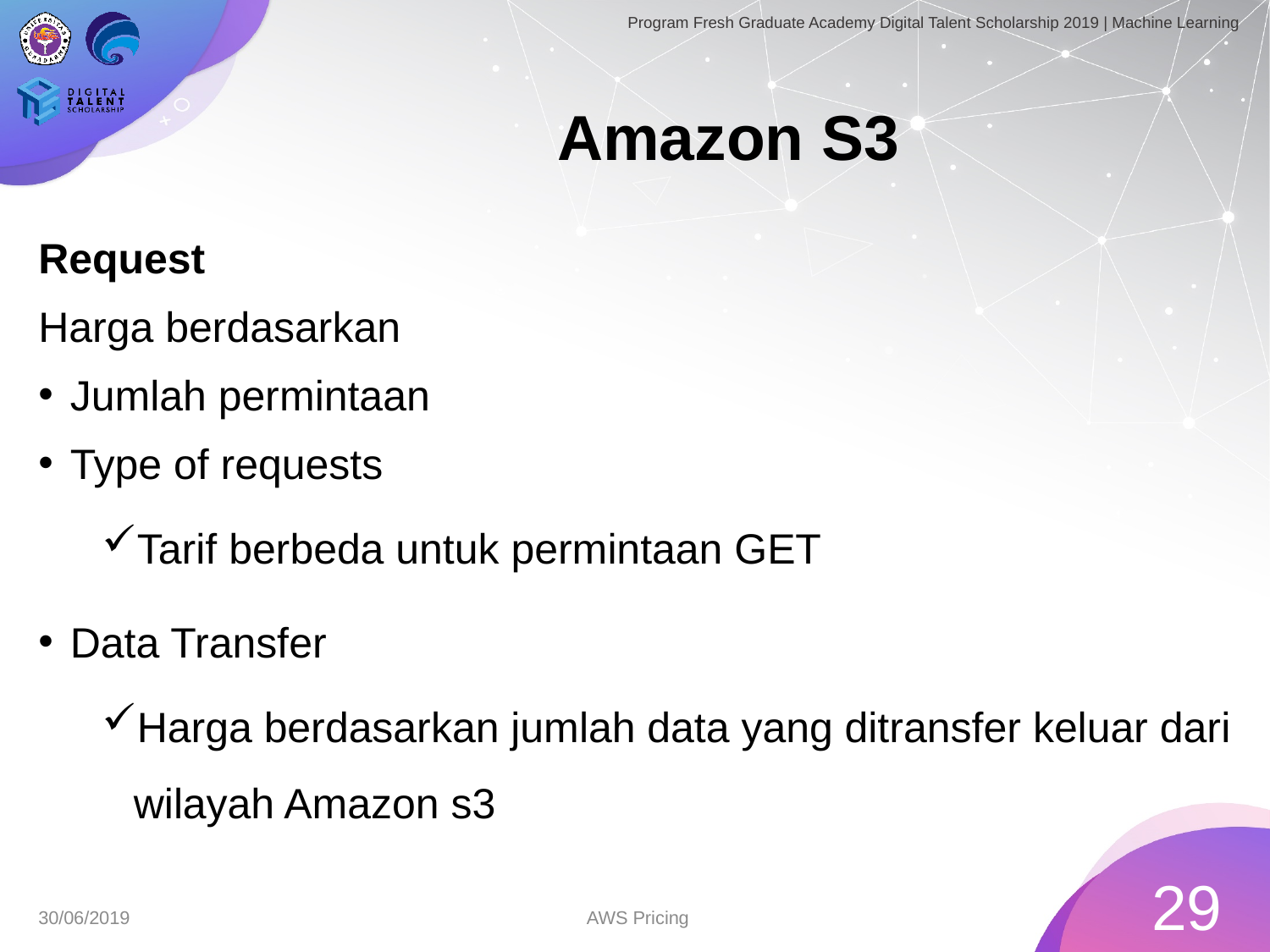

# Amazon S3
Request
Harga berdasarkan
Jumlah permintaan
Type of requests
Tarif berbeda untuk permintaan GET
Data Transfer
Harga berdasarkan jumlah data yang ditransfer keluar dari wilayah Amazon s3
29
AWS Pricing
30/06/2019